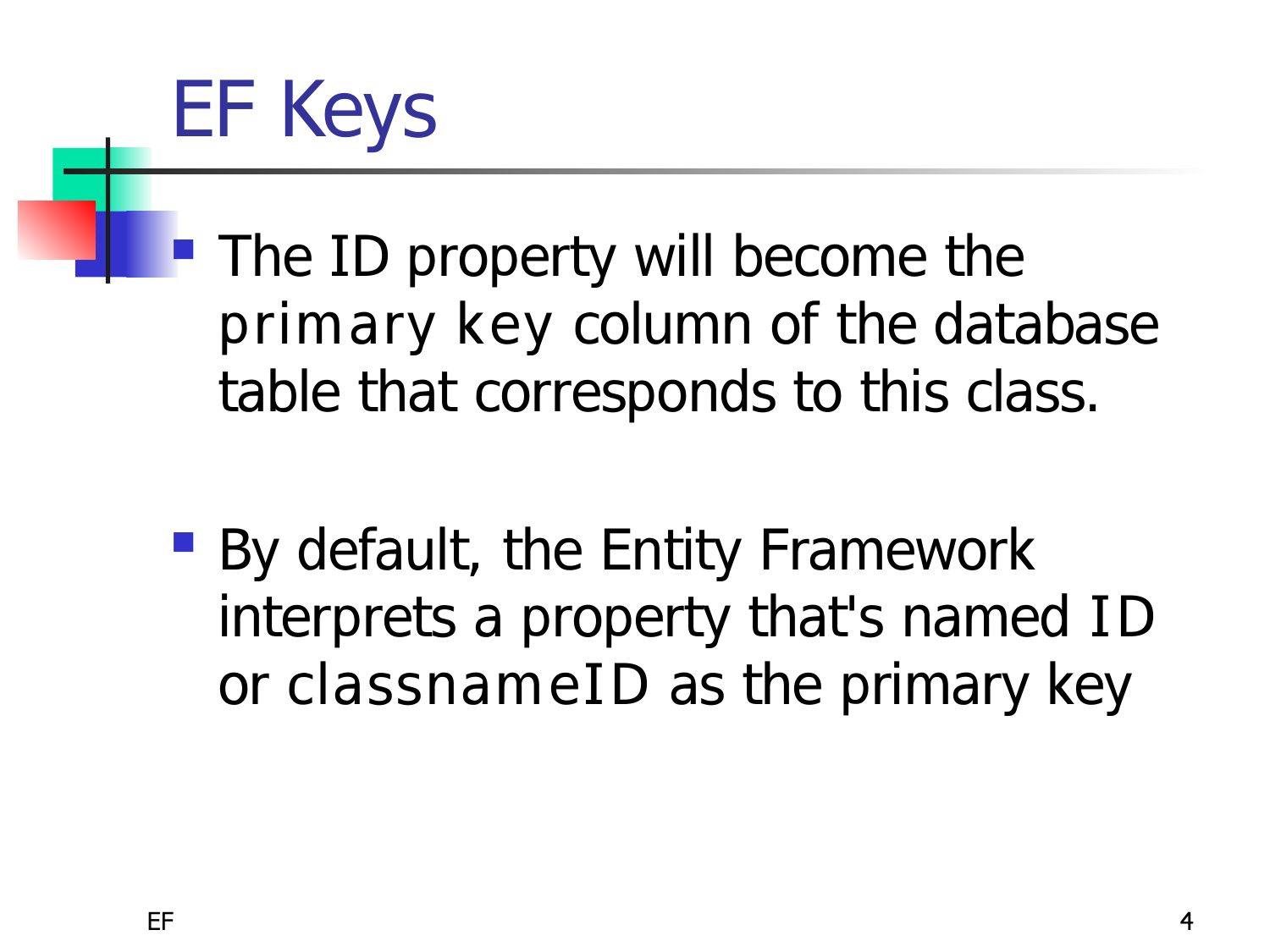

# EF Keys
The ID property will become the primary key column of the database table that corresponds to this class.

By default, the Entity Framework interprets a property that's named ID or classnameID as the primary key
EF
4